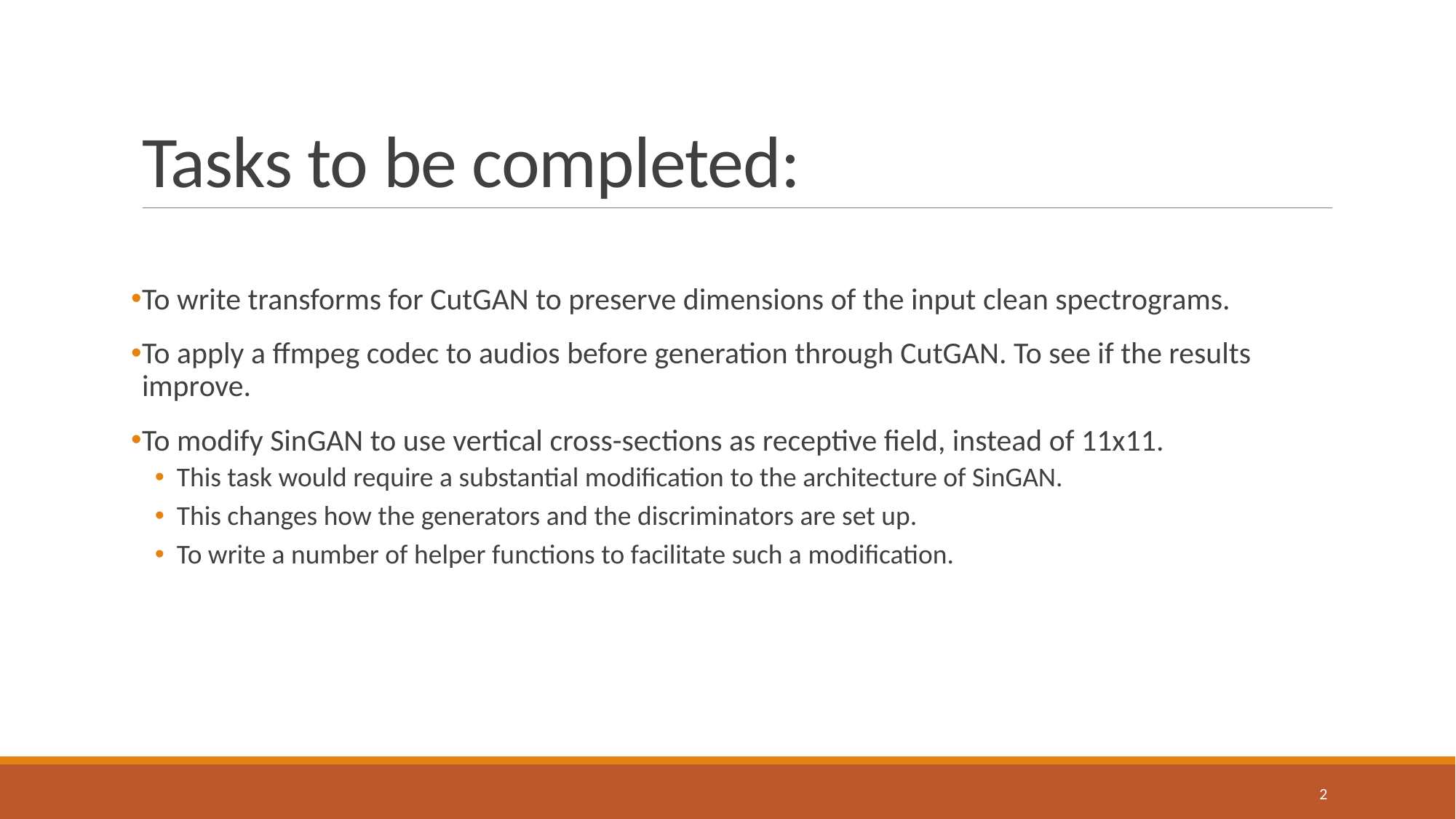

# Tasks to be completed:

To write transforms for CutGAN to preserve dimensions of the input clean spectrograms.
To apply a ffmpeg codec to audios before generation through CutGAN. To see if the results improve.
To modify SinGAN to use vertical cross-sections as receptive field, instead of 11x11.
This task would require a substantial modification to the architecture of SinGAN.
This changes how the generators and the discriminators are set up.
To write a number of helper functions to facilitate such a modification.
2